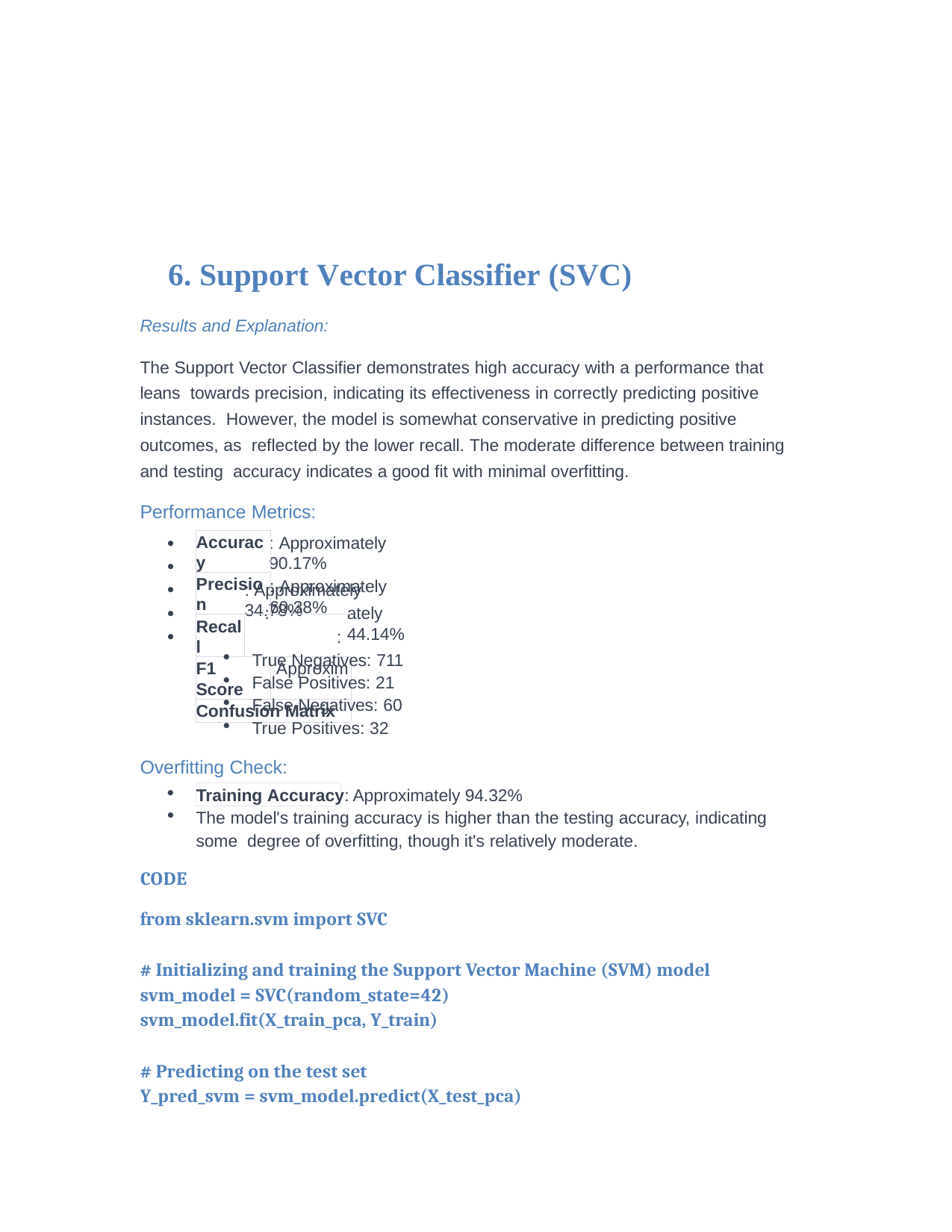

6. Support Vector Classifier (SVC)
Results and Explanation:
The Support Vector Classifier demonstrates high accuracy with a performance that leans  towards precision, indicating its effectiveness in correctly predicting positive instances.  However, the model is somewhat conservative in predicting positive outcomes, as  reflected by the lower recall. The moderate difference between training and testing  accuracy indicates a good fit with minimal overfitting.

Performance Metrics:
•
•
•
•
•
: Approximately 90.17%
: Approximately 60.38%
| Accuracy |  |  |
| --- | --- | --- |
| Precision |  |  |
| Recall |  |  |
| F1 Score |  | Approxim |
| Confusion Matrix |  |  |
: Approximately 34.78%
:
ately 44.14%
:
True Negatives: 711
False Positives: 21
False Negatives: 60
True Positives: 32
Overfitting Check:
Training Accuracy: Approximately 94.32%
The model's training accuracy is higher than the testing accuracy, indicating some  degree of overfitting, though it's relatively moderate.
CODE
from sklearn.svm import SVC

# Initializing and training the Support Vector Machine (SVM) model  svm_model = SVC(random_state=42)
svm_model.fit(X_train_pca, Y_train)

# Predicting on the test set
Y_pred_svm = svm_model.predict(X_test_pca)